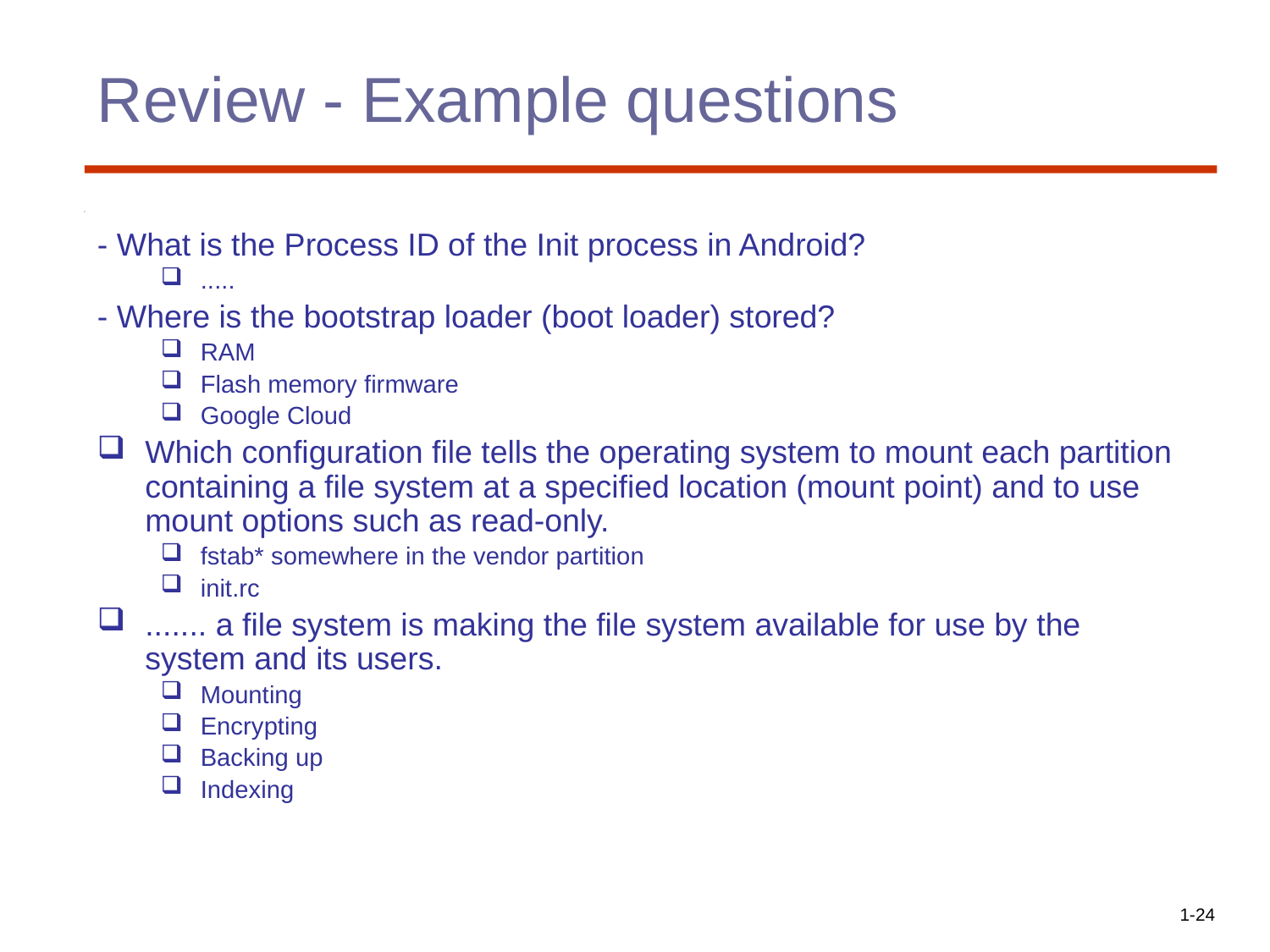

# Review - Example questions
- What is the Process ID of the Init process in Android?
.....
- Where is the bootstrap loader (boot loader) stored?
RAM
Flash memory firmware
Google Cloud
Which configuration file tells the operating system to mount each partition containing a file system at a specified location (mount point) and to use mount options such as read-only.
fstab* somewhere in the vendor partition
init.rc
....... a file system is making the file system available for use by the system and its users.
Mounting
Encrypting
Backing up
Indexing

1-24